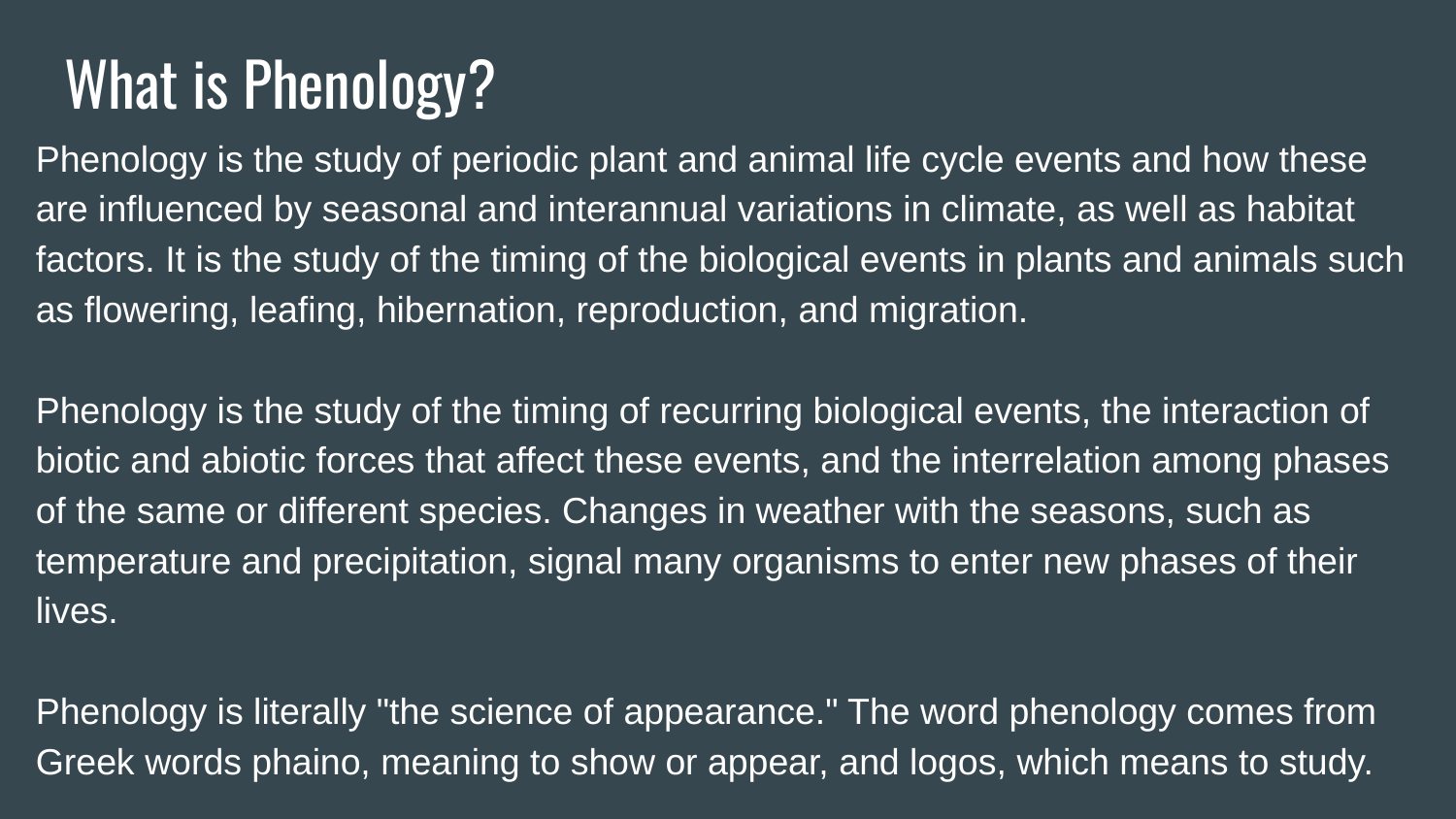

# What is Phenology?

Phenology is the study of periodic plant and animal life cycle events and how these are influenced by seasonal and interannual variations in climate, as well as habitat factors. It is the study of the timing of the biological events in plants and animals such as flowering, leafing, hibernation, reproduction, and migration.

Phenology is the study of the timing of recurring biological events, the interaction of biotic and abiotic forces that affect these events, and the interrelation among phases of the same or different species. Changes in weather with the seasons, such as temperature and precipitation, signal many organisms to enter new phases of their lives.

Phenology is literally "the science of appearance." The word phenology comes from Greek words phaino, meaning to show or appear, and logos, which means to study.